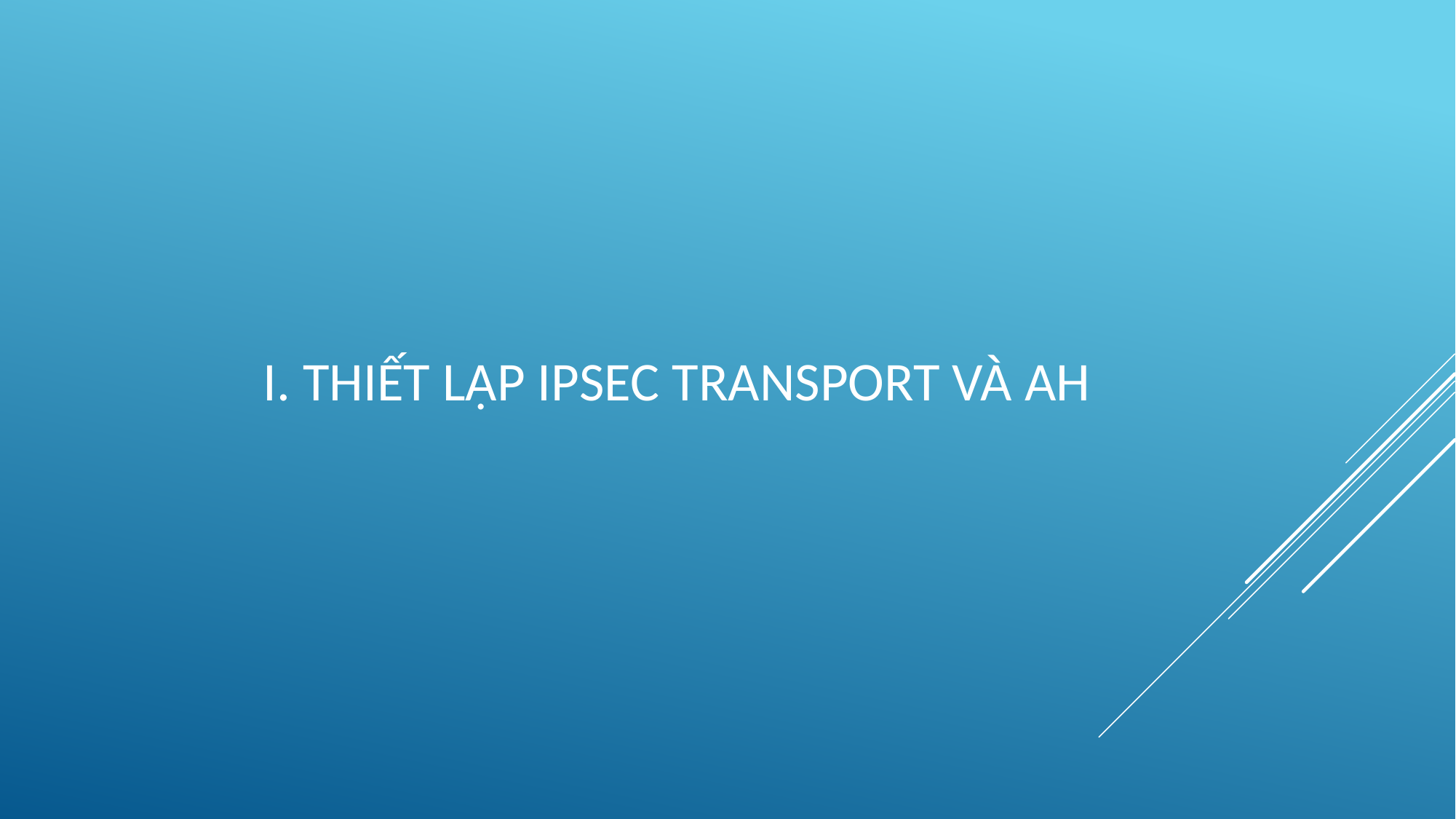

# I. Thiết lập ipsec transport và AH